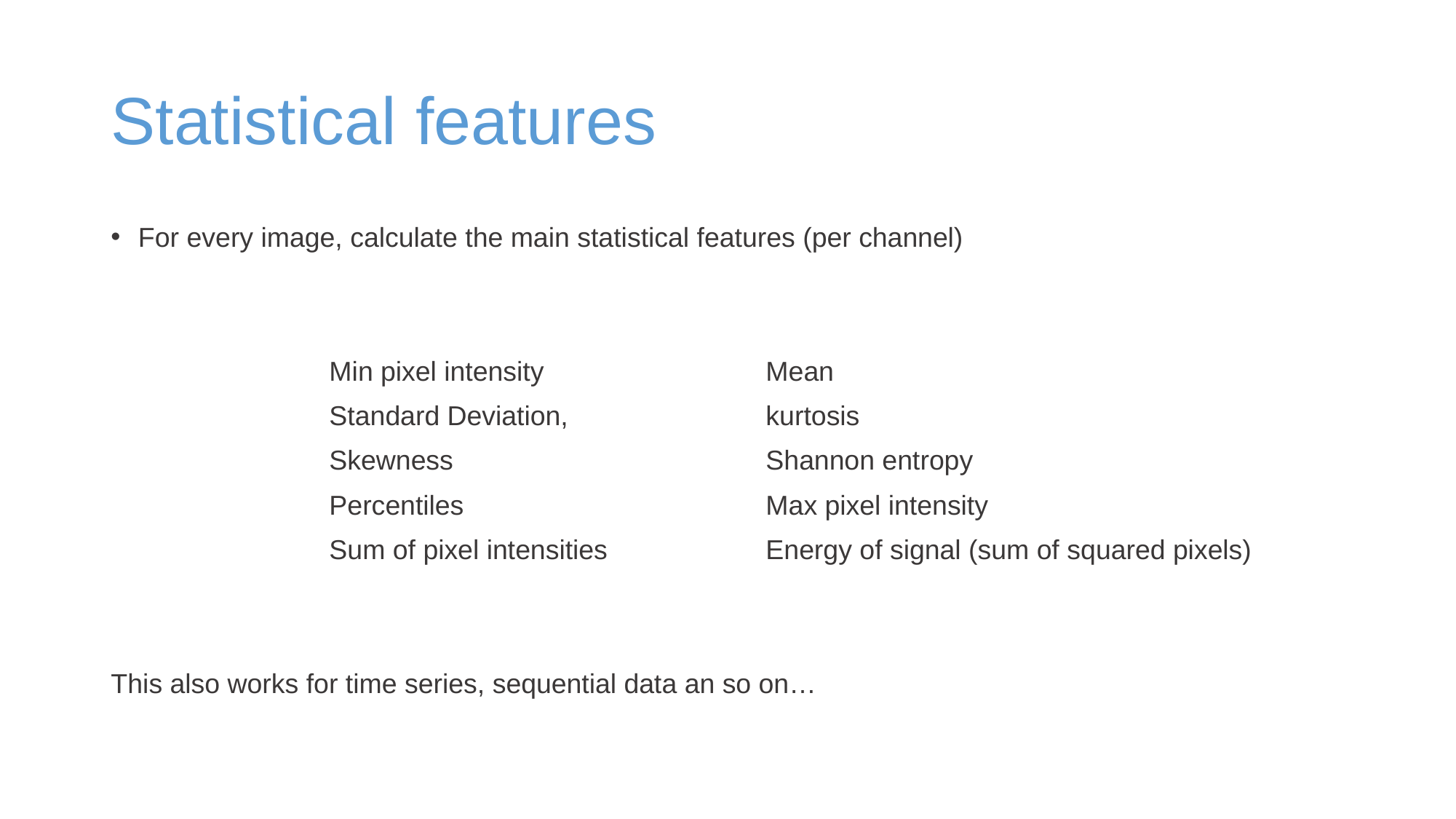

# Statistical features
For every image, calculate the main statistical features (per channel)

		Min pixel intensity			Mean
		Standard Deviation, 		kurtosis
		Skewness			Shannon entropy
		Percentiles 			Max pixel intensity
		Sum of pixel intensities		Energy of signal (sum of squared pixels)

This also works for time series, sequential data an so on…